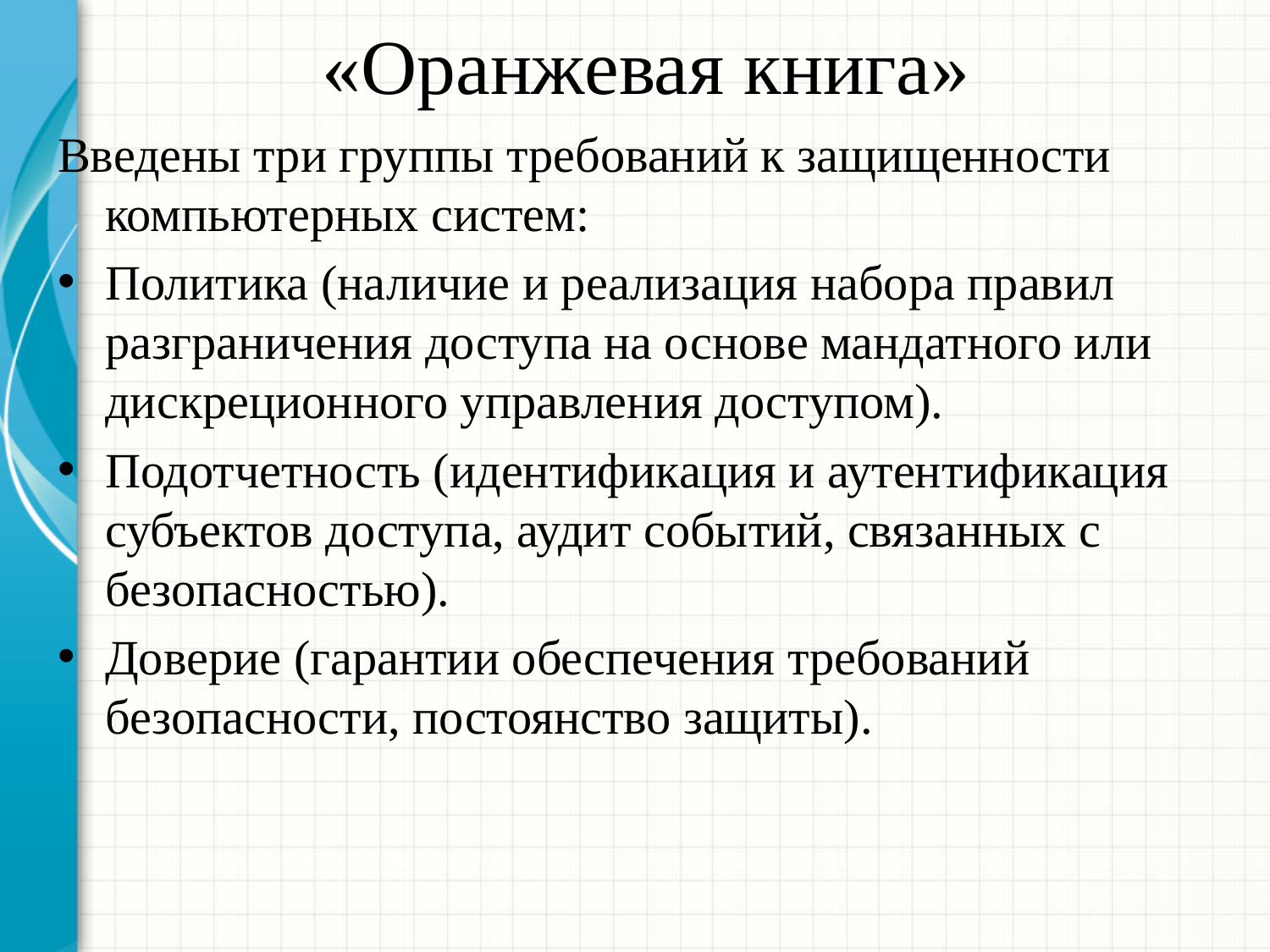

# «Оранжевая книга»
Введены три группы требований к защищенности компьютерных систем:
Политика (наличие и реализация набора правил разграничения доступа на основе мандатного или дискреционного управления доступом).
Подотчетность (идентификация и аутентификация субъектов доступа, аудит событий, связанных с безопасностью).
Доверие (гарантии обеспечения требований безопасности, постоянство защиты).